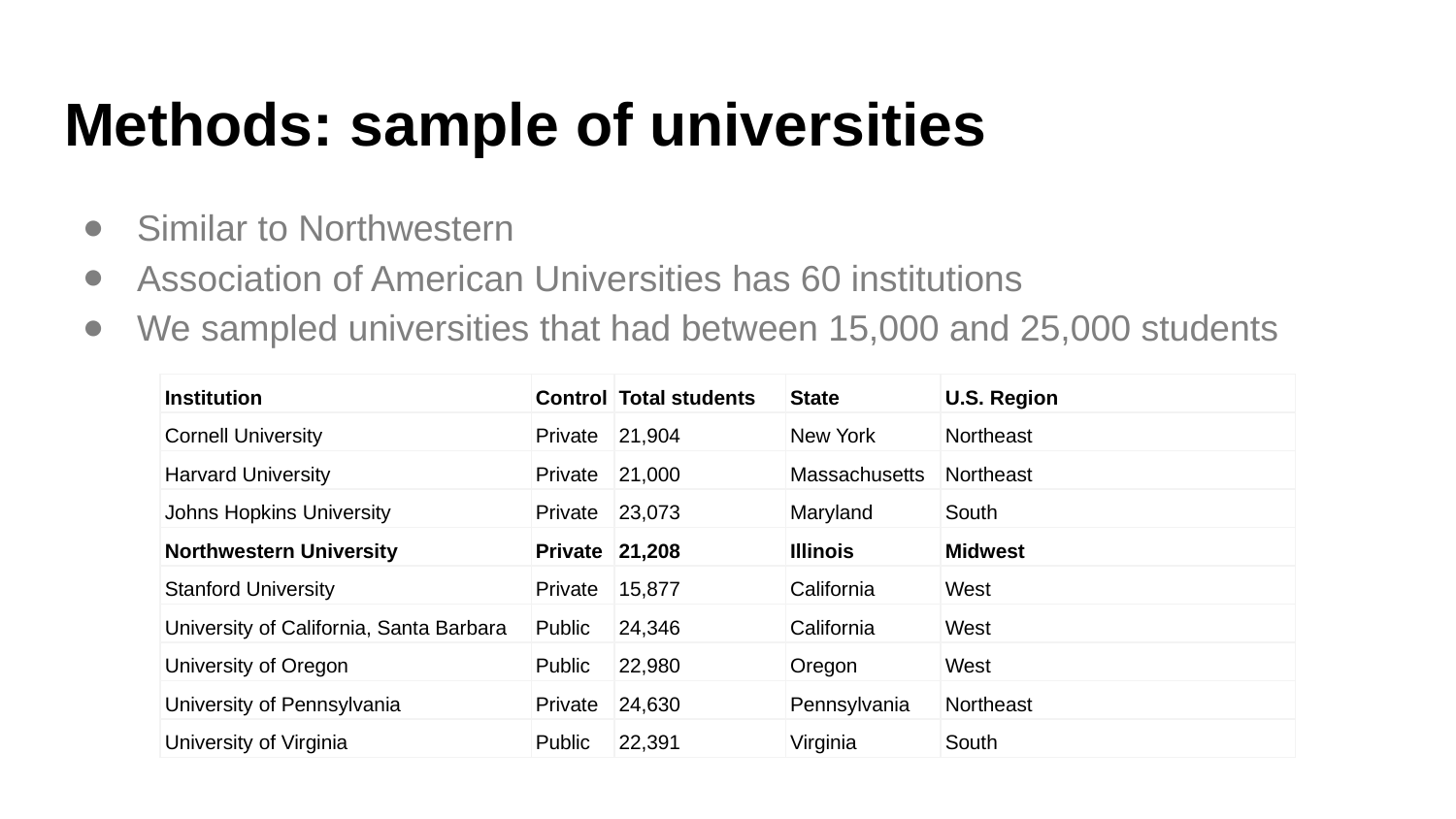

# Methods: sample of universities
Similar to Northwestern
Association of American Universities has 60 institutions
We sampled universities that had between 15,000 and 25,000 students
| Institution | Control | Total students | State | U.S. Region |
| --- | --- | --- | --- | --- |
| Cornell University | Private | 21,904 | New York | Northeast |
| Harvard University | Private | 21,000 | Massachusetts | Northeast |
| Johns Hopkins University | Private | 23,073 | Maryland | South |
| Northwestern University | Private | 21,208 | Illinois | Midwest |
| Stanford University | Private | 15,877 | California | West |
| University of California, Santa Barbara | Public | 24,346 | California | West |
| University of Oregon | Public | 22,980 | Oregon | West |
| University of Pennsylvania | Private | 24,630 | Pennsylvania | Northeast |
| University of Virginia | Public | 22,391 | Virginia | South |